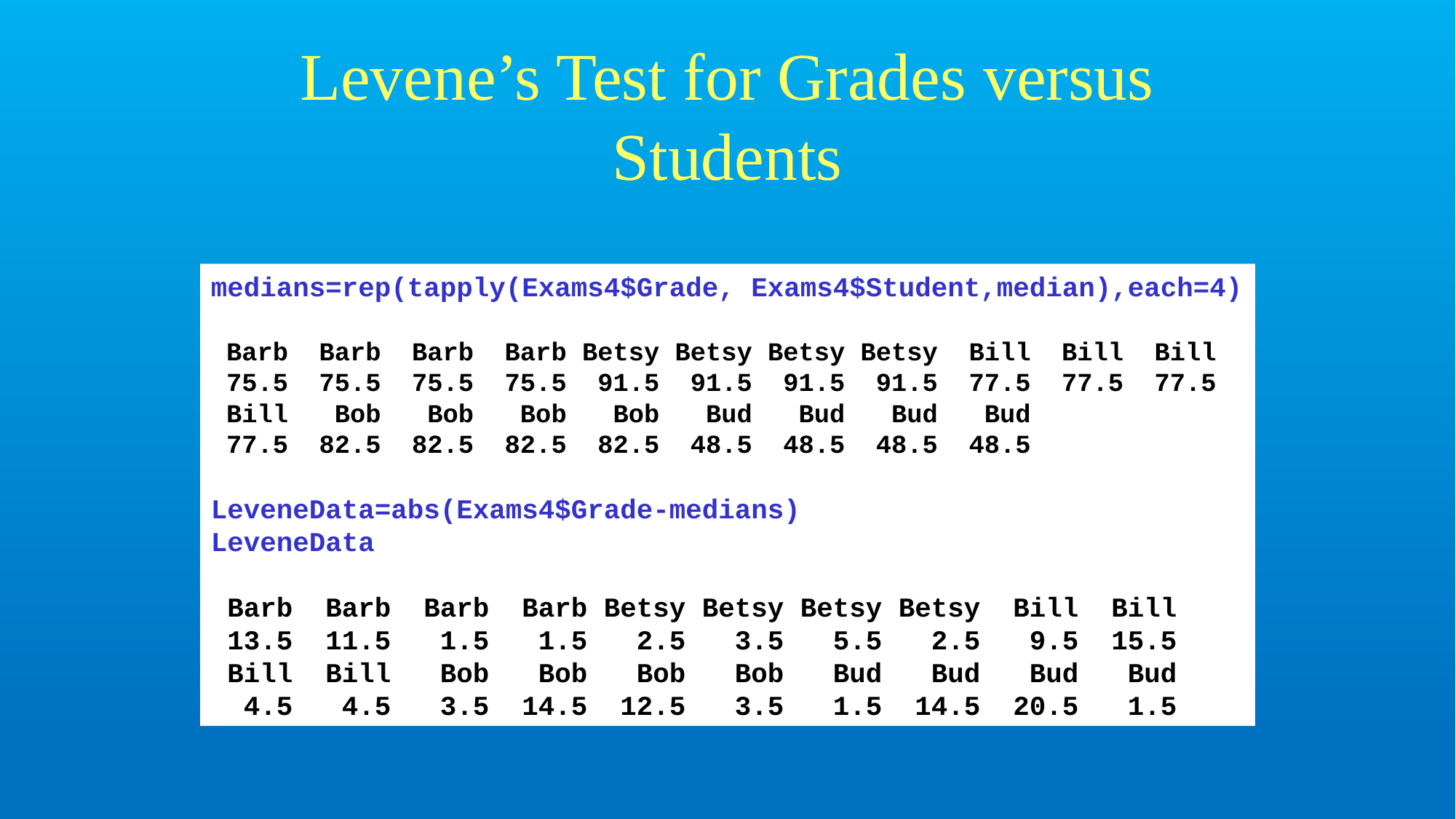

# Levene’s Test for Grades versus Students
medians=rep(tapply(Exams4$Grade, Exams4$Student,median),each=4)

 Barb  Barb  Barb  Barb Betsy Betsy Betsy Betsy  Bill  Bill  Bill
 75.5  75.5  75.5  75.5  91.5  91.5  91.5  91.5  77.5  77.5  77.5
 Bill   Bob   Bob   Bob   Bob   Bud   Bud   Bud   Bud
 77.5  82.5  82.5  82.5  82.5  48.5  48.5  48.5  48.5

LeveneData=abs(Exams4$Grade-medians)
LeveneData

 Barb  Barb  Barb  Barb Betsy Betsy Betsy Betsy  Bill  Bill
 13.5  11.5   1.5   1.5   2.5   3.5   5.5   2.5   9.5  15.5
 Bill  Bill   Bob   Bob   Bob   Bob   Bud   Bud   Bud   Bud
  4.5   4.5   3.5  14.5  12.5   3.5   1.5  14.5  20.5   1.5